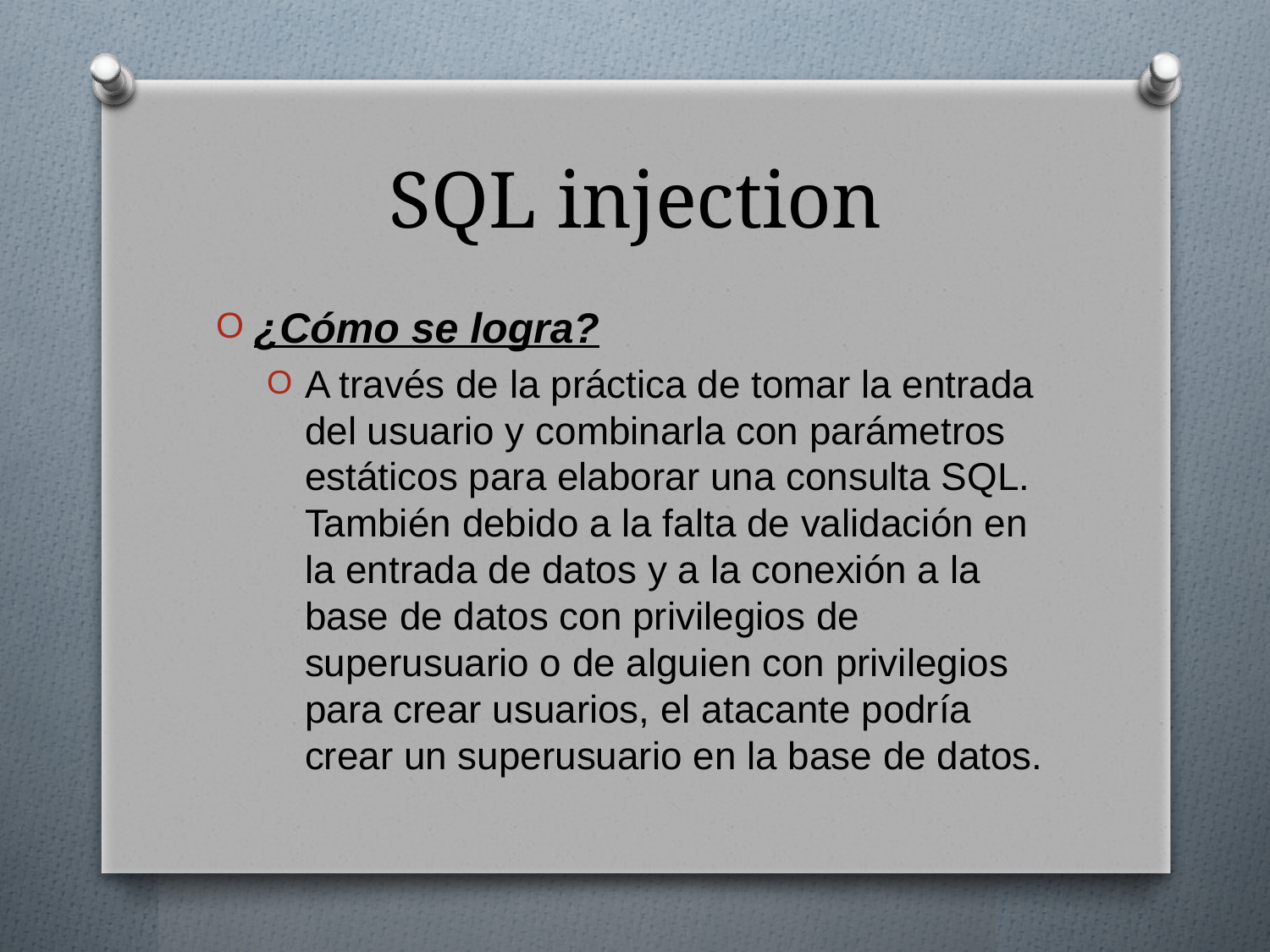

# SQL injection
¿Cómo se logra?
A través de la práctica de tomar la entrada del usuario y combinarla con parámetros estáticos para elaborar una consulta SQL. También debido a la falta de validación en la entrada de datos y a la conexión a la base de datos con privilegios de superusuario o de alguien con privilegios para crear usuarios, el atacante podría crear un superusuario en la base de datos.